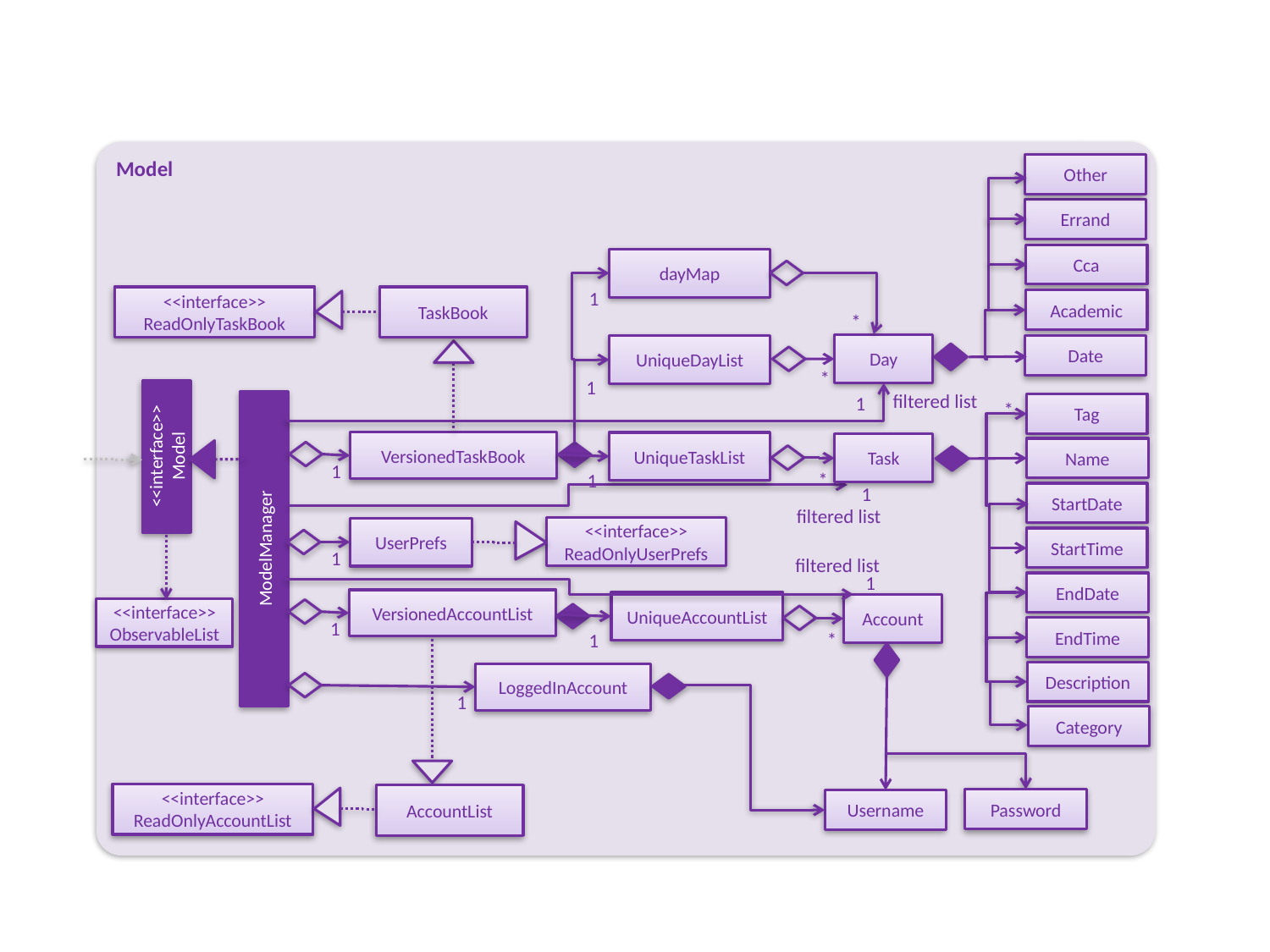

Model
Other
Errand
Cca
dayMap

<<interface>>
ReadOnlyTaskBook
TaskBook
1
Academic

*
Day
UniqueDayList
Date

*
1
filtered list
1
Tag
*
<<interface>>
Model
VersionedTaskBook
UniqueTaskList
Task
Name

1
*
1
1
StartDate
filtered list
<<interface>>
ReadOnlyUserPrefs
UserPrefs
ModelManager

StartTime

1
filtered list
1
EndDate
VersionedAccountList
UniqueAccountList
Account
<<interface>>
ObservableList

1
EndTime
*
1

Description
LoggedInAccount

1
Category

<<interface>>
ReadOnlyAccountList
AccountList
Password
Username